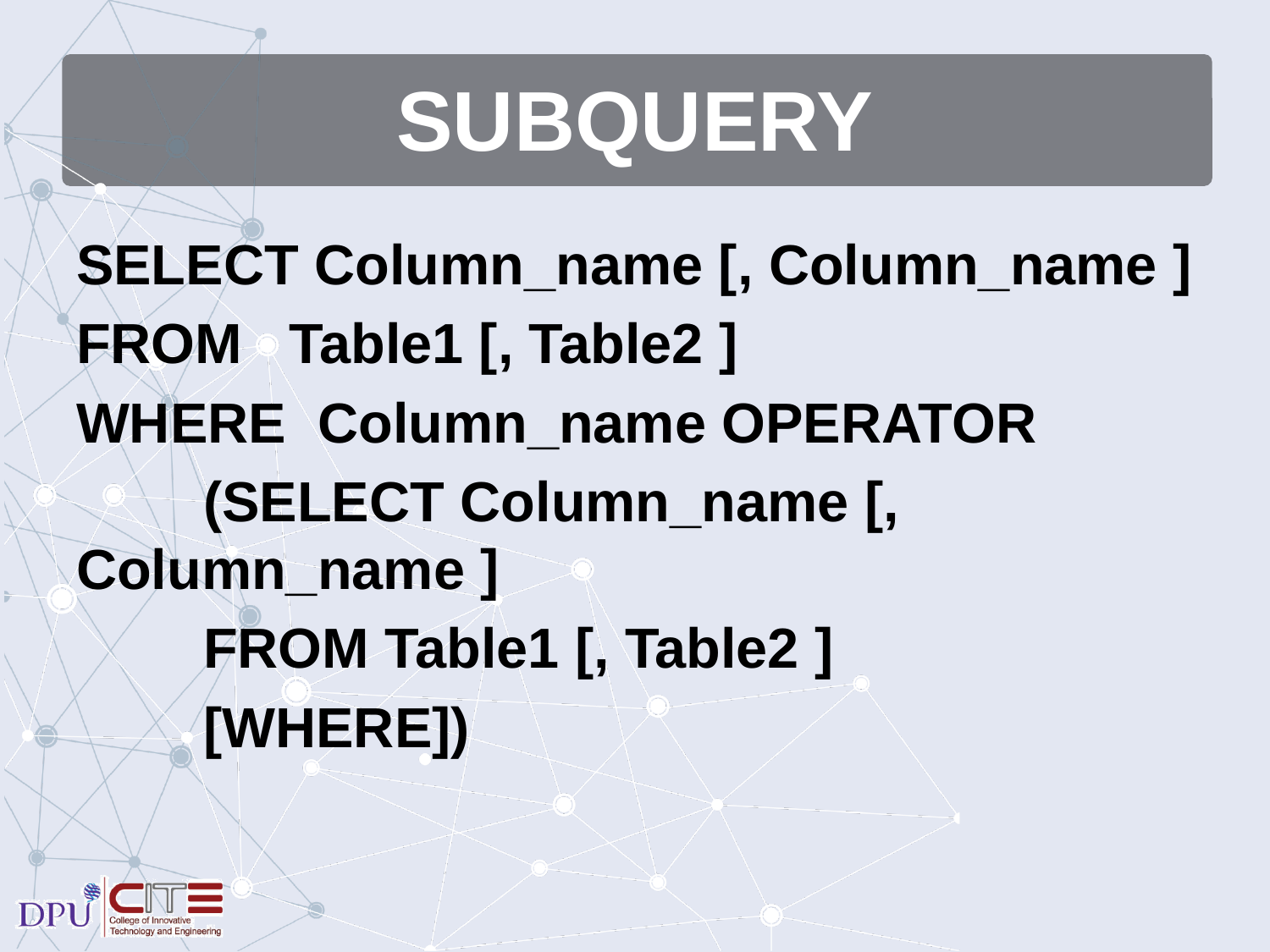

# SUBQUERY
SELECT Column_name [, Column_name ]
FROM   Table1 [, Table2 ]
WHERE  Column_name OPERATOR
   	(SELECT Column_name [, Column_name ]
  	FROM Table1 [, Table2 ]
   	[WHERE])